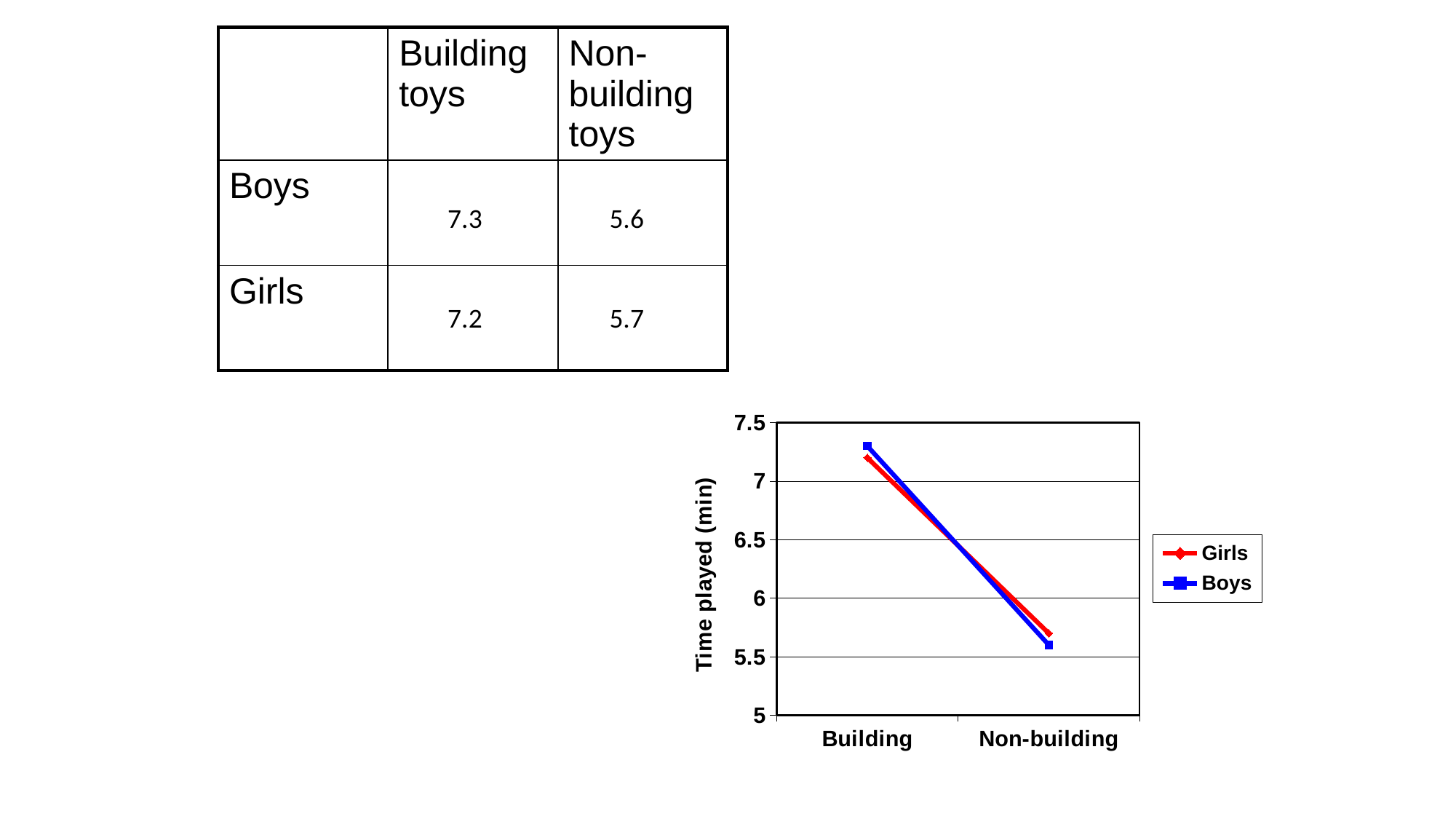

|  | Building toys | Non-building toys |
| --- | --- | --- |
| Boys |  |  |
| Girls |  |  |
7.3
5.6
7.2
5.7

### Chart

| Category | Girls | Boys |
|---|---|---|
| Building | 7.2 | 7.3 |
| Non-building | 5.7 | 5.6 |